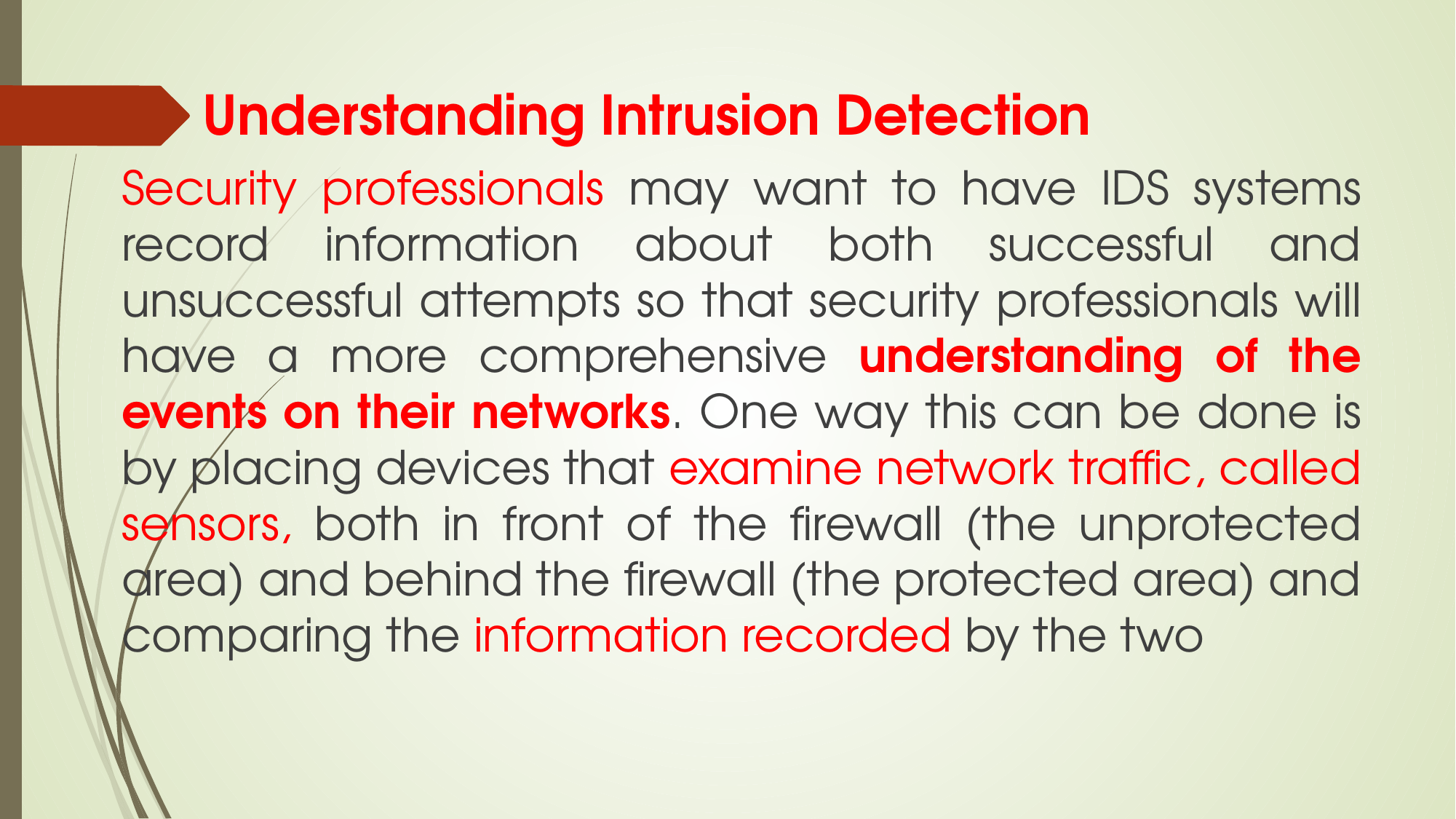

# Understanding Intrusion Detection
Security professionals may want to have IDS systems record information about both successful and unsuccessful attempts so that security professionals will have a more comprehensive understanding of the events on their networks. One way this can be done is by placing devices that examine network traffic, called sensors, both in front of the firewall (the unprotected area) and behind the firewall (the protected area) and comparing the information recorded by the two